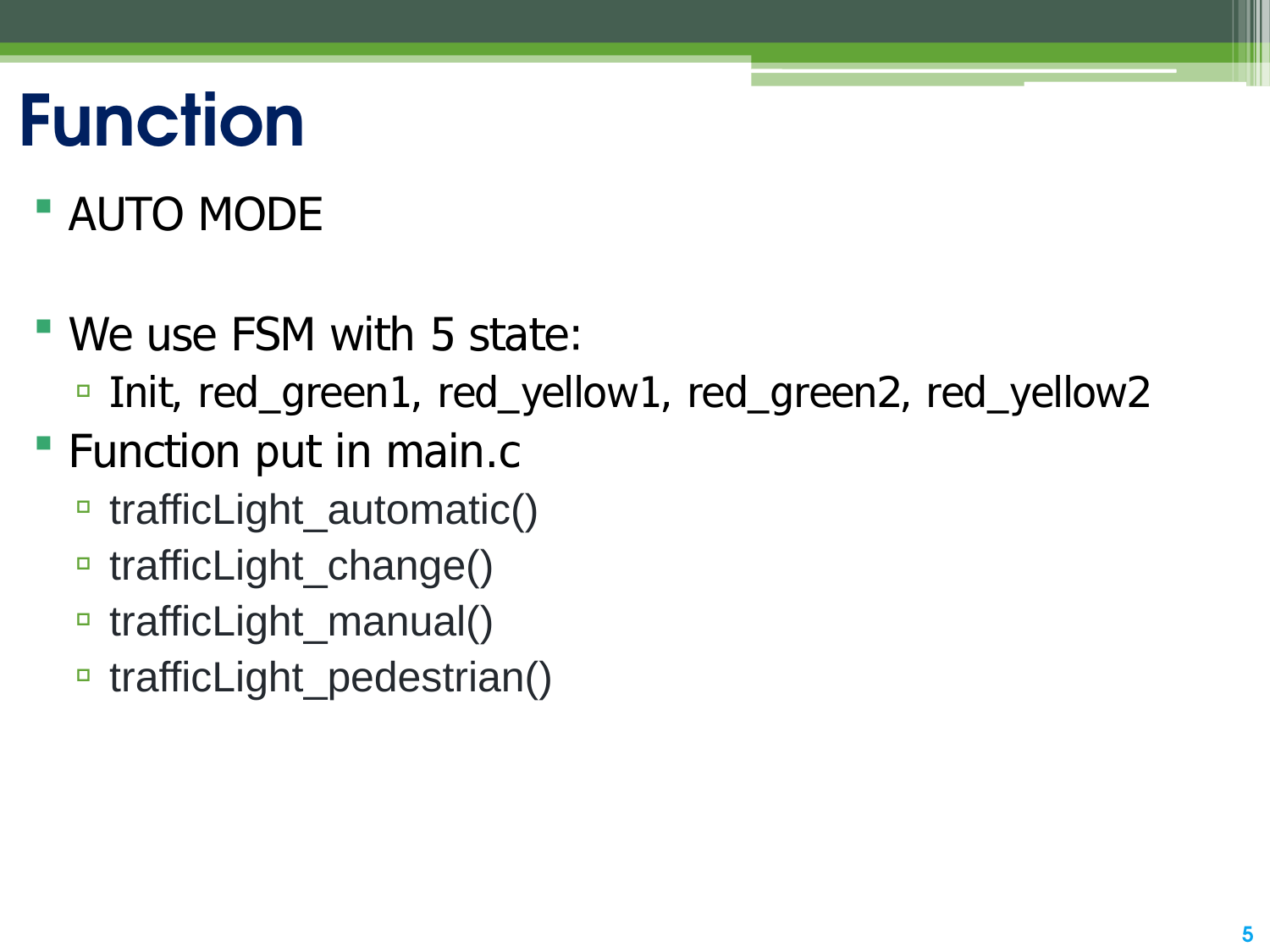

# Function
AUTO MODE

We use FSM with 5 state:
Init, red_green1, red_yellow1, red_green2, red_yellow2
Function put in main.c
trafficLight_automatic()
trafficLight_change()
trafficLight_manual()
trafficLight_pedestrian()